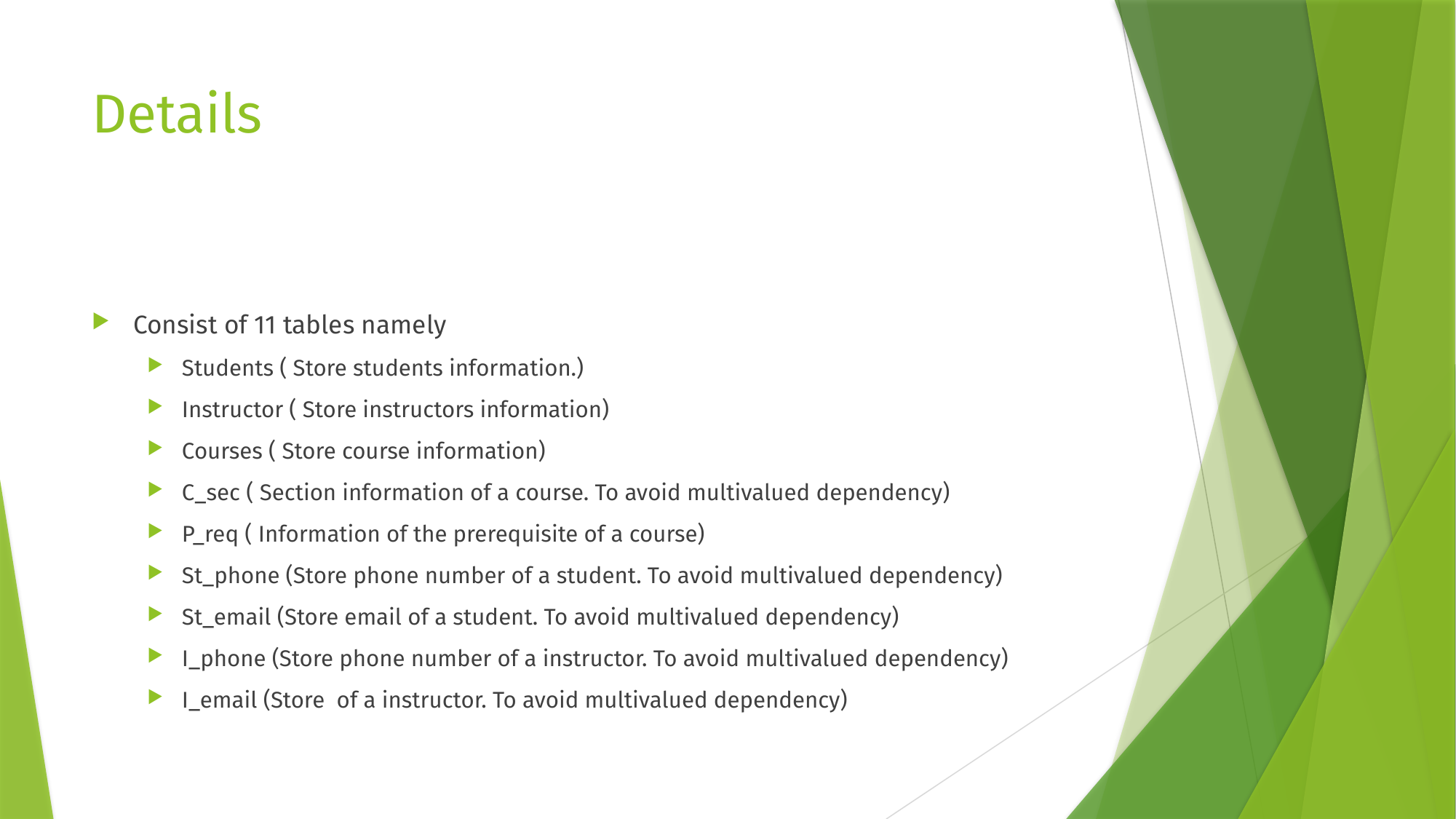

# Details

Consist of 11 tables namely
Students ( Store students information.)
Instructor ( Store instructors information)
Courses ( Store course information)
C_sec ( Section information of a course. To avoid multivalued dependency)
P_req ( Information of the prerequisite of a course)
St_phone (Store phone number of a student. To avoid multivalued dependency)
St_email (Store email of a student. To avoid multivalued dependency)
I_phone (Store phone number of a instructor. To avoid multivalued dependency)
I_email (Store  of a instructor. To avoid multivalued dependency)